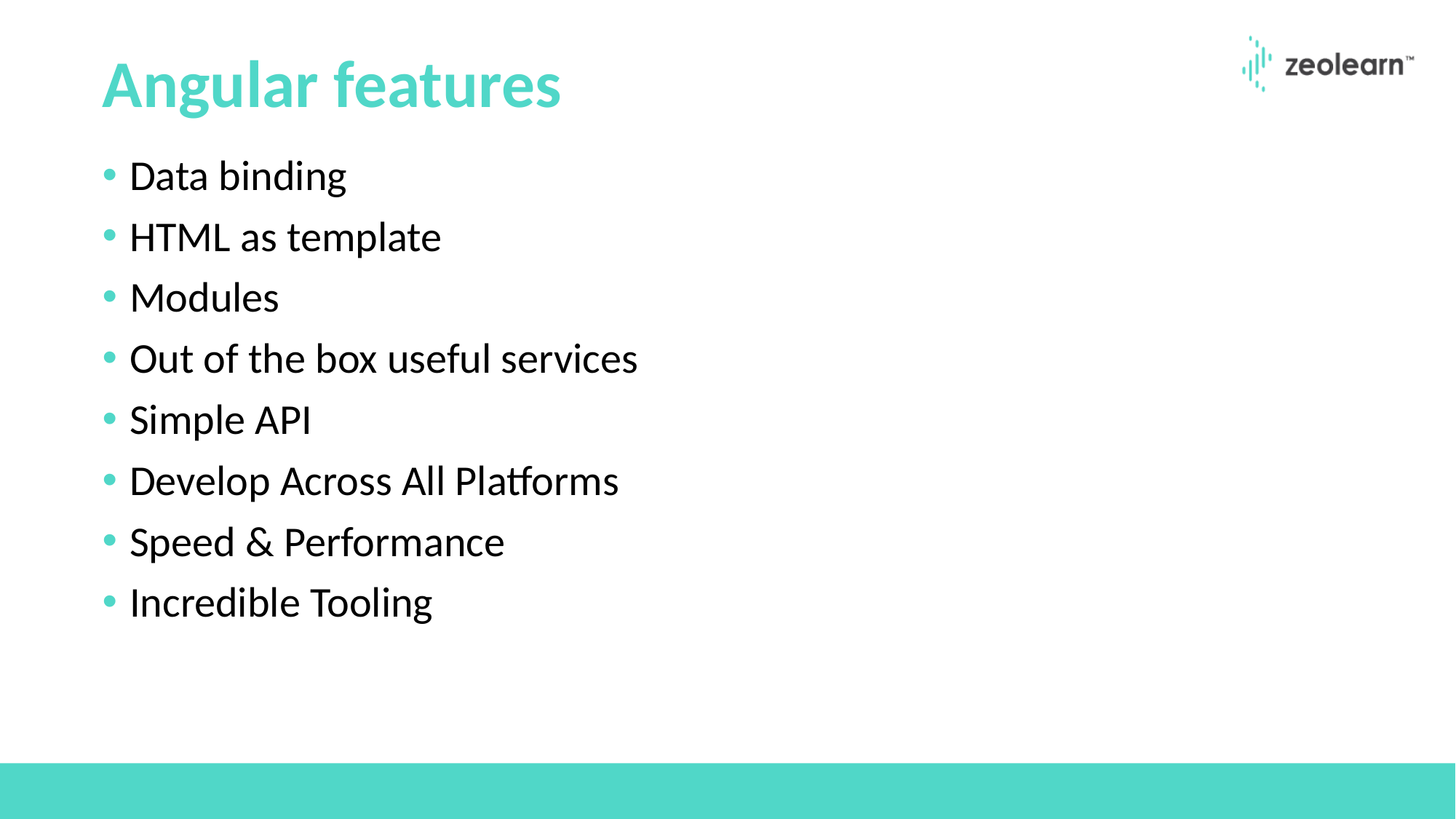

# Angular features
Data binding
HTML as template
Modules
Out of the box useful services
Simple API
Develop Across All Platforms
Speed & Performance
Incredible Tooling